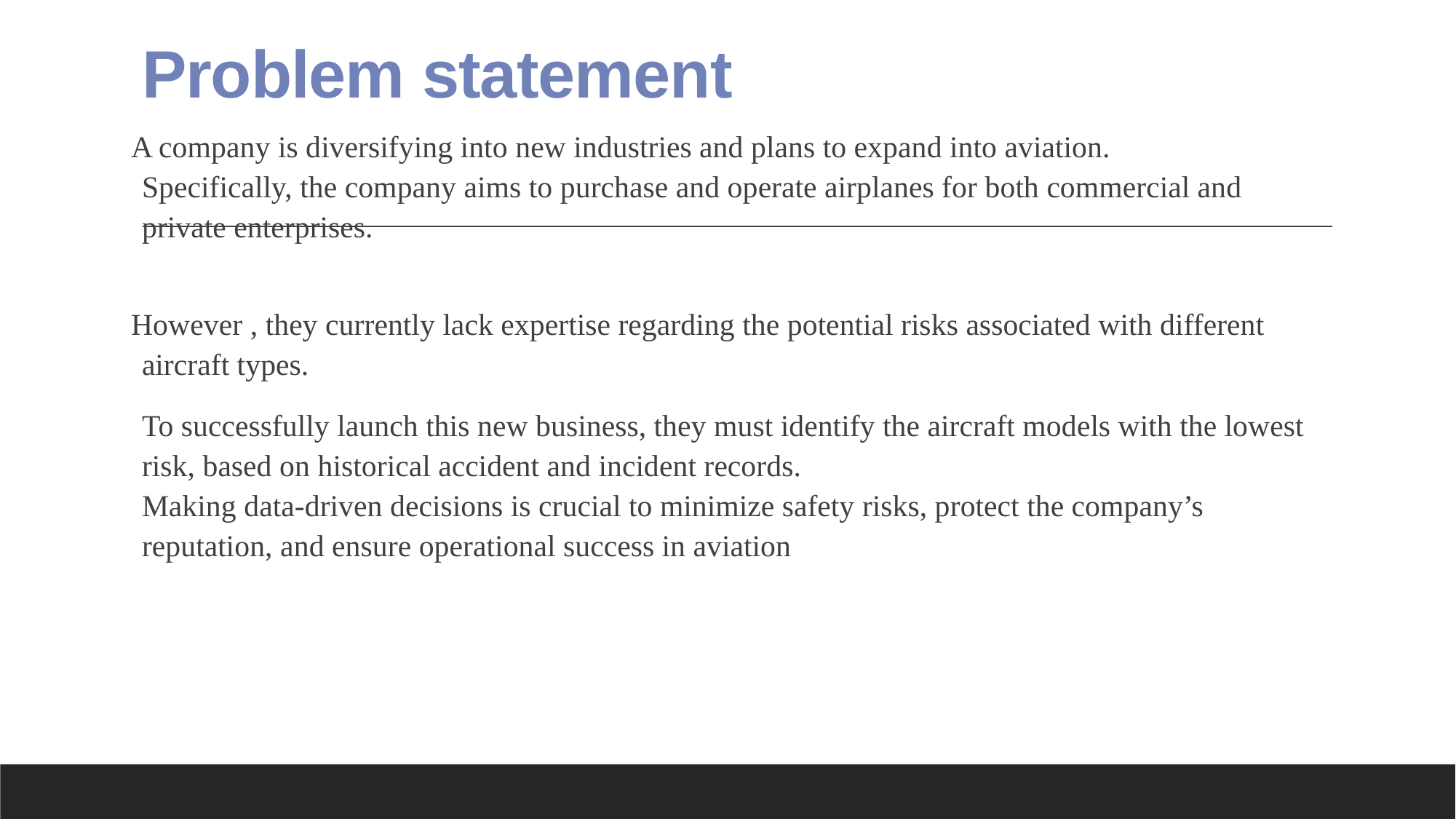

# Problem statement
A company is diversifying into new industries and plans to expand into aviation.
Specifically, the company aims to purchase and operate airplanes for both commercial and private enterprises.
However , they currently lack expertise regarding the potential risks associated with different aircraft types.
To successfully launch this new business, they must identify the aircraft models with the lowest risk, based on historical accident and incident records.
Making data-driven decisions is crucial to minimize safety risks, protect the company’s reputation, and ensure operational success in aviation